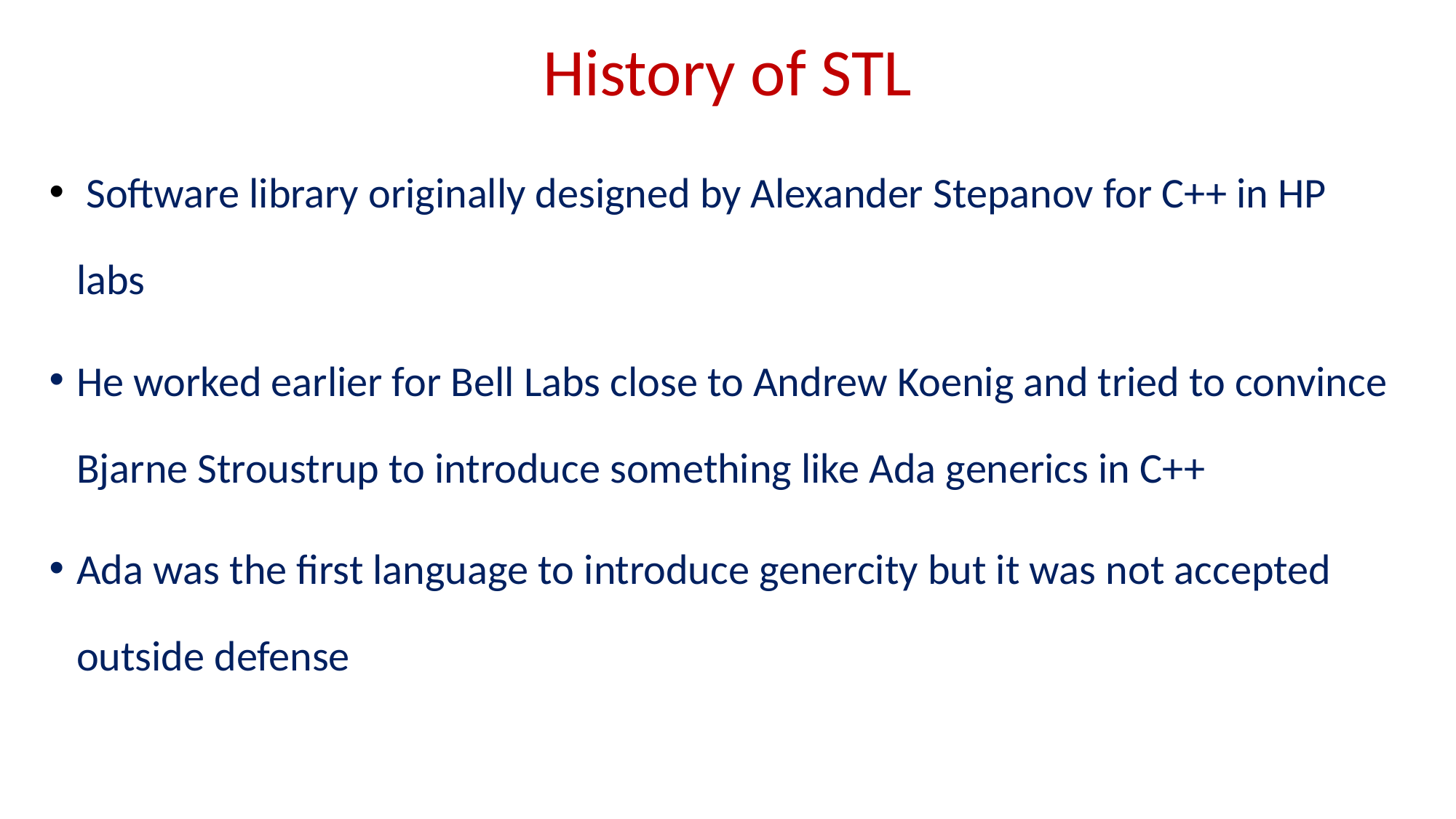

# History of STL
 Software library originally designed by Alexander Stepanov for C++ in HP labs
He worked earlier for Bell Labs close to Andrew Koenig and tried to convince Bjarne Stroustrup to introduce something like Ada generics in C++
Ada was the first language to introduce genercity but it was not accepted outside defense